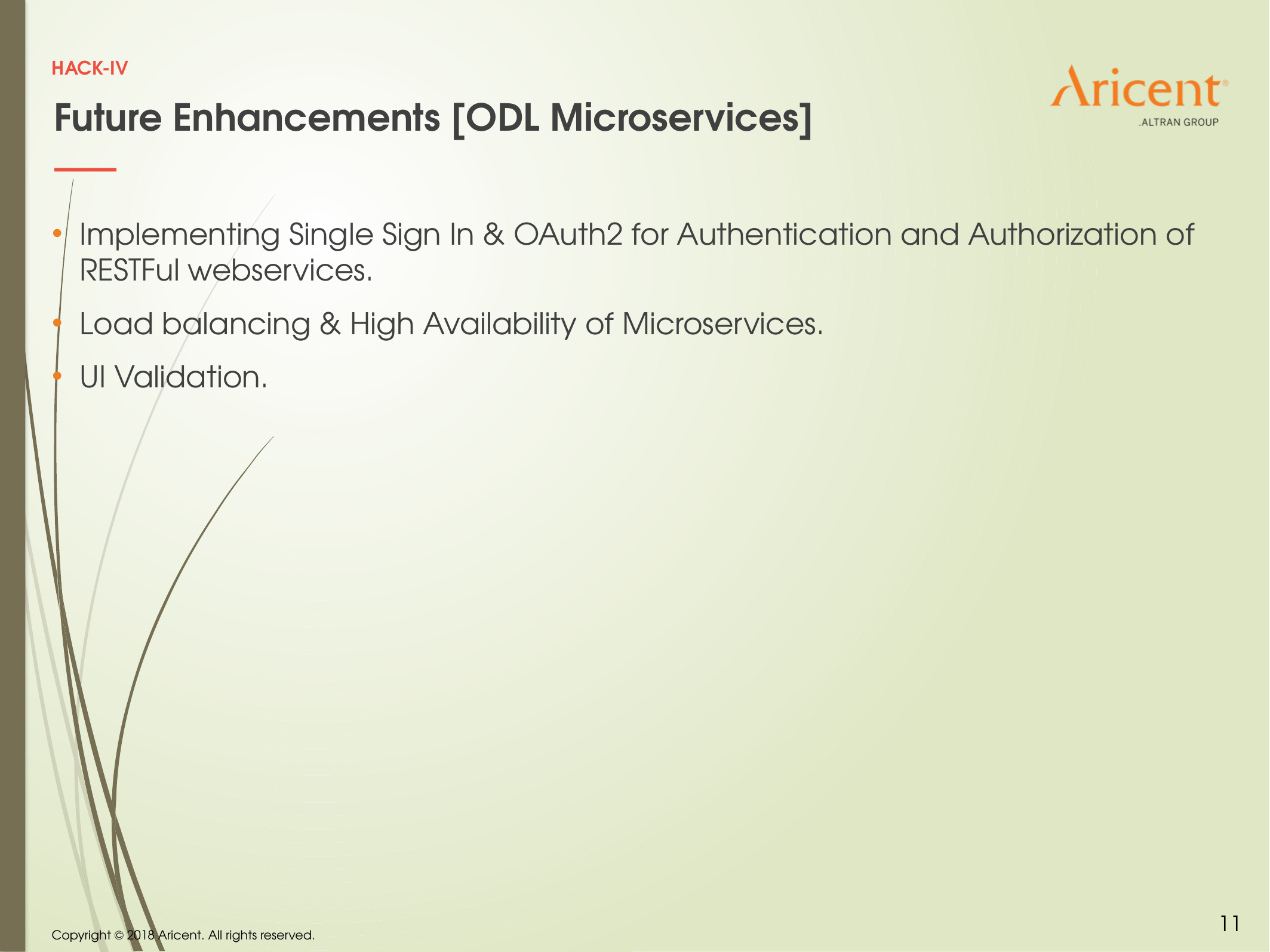

HACK-IV
Future Enhancements [ODL Microservices]
Implementing Single Sign In & OAuth2 for Authentication and Authorization of RESTFul webservices.
Load balancing & High Availability of Microservices.
UI Validation.